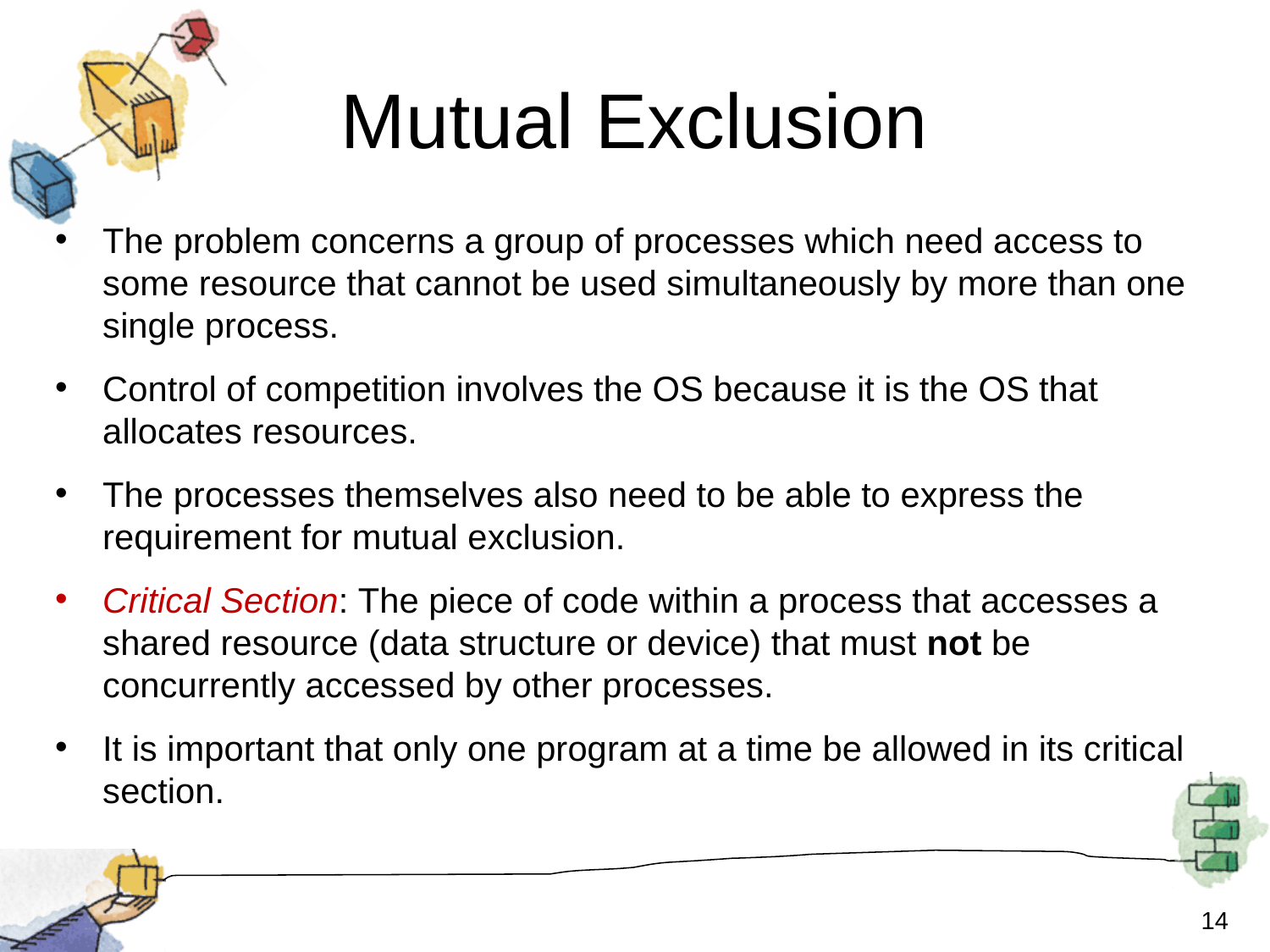

# Mutual Exclusion
The problem concerns a group of processes which need access to some resource that cannot be used simultaneously by more than one single process.
Control of competition involves the OS because it is the OS that allocates resources.
The processes themselves also need to be able to express the requirement for mutual exclusion.
Critical Section: The piece of code within a process that accesses a shared resource (data structure or device) that must not be concurrently accessed by other processes.
It is important that only one program at a time be allowed in its critical section.